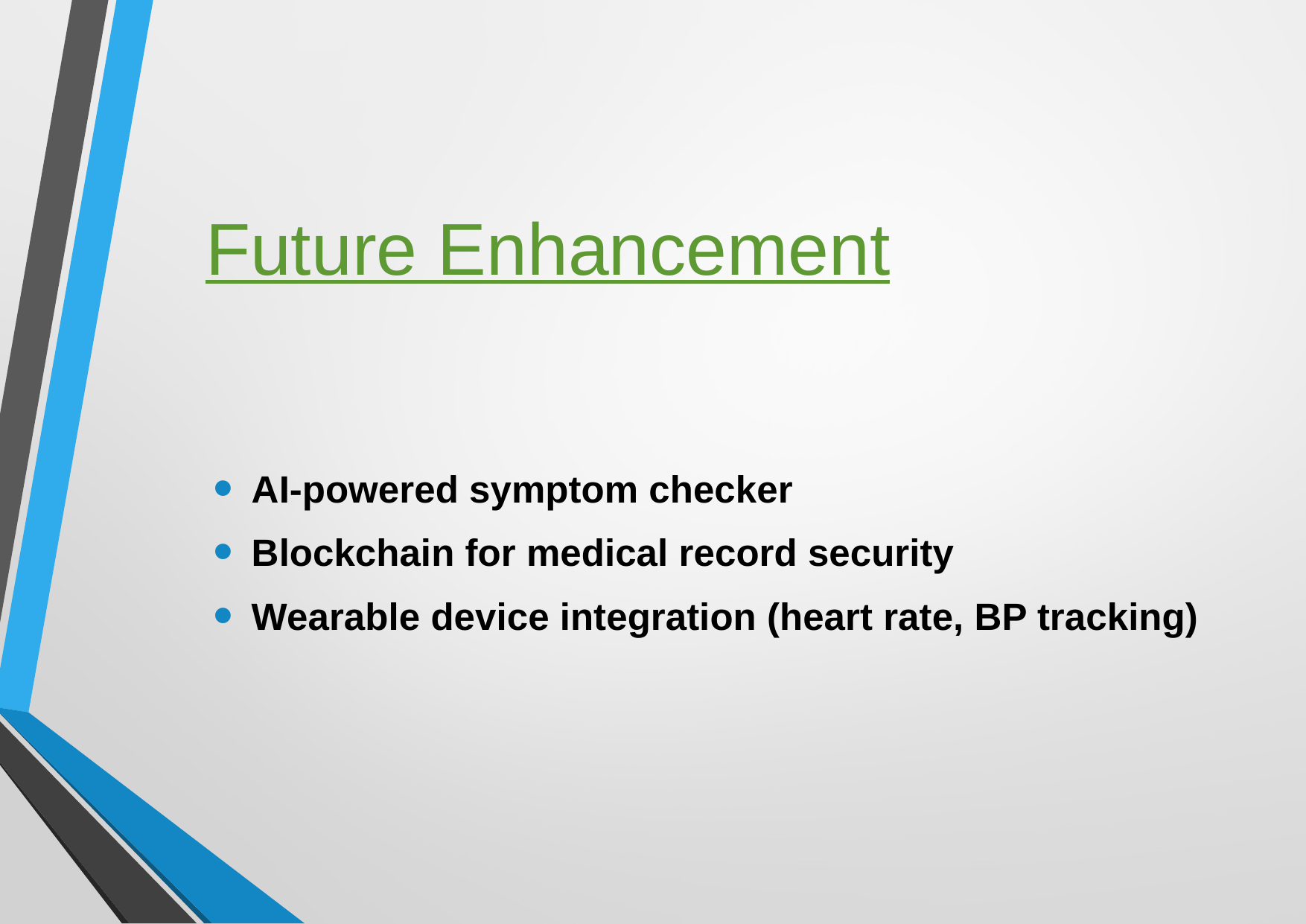

# Future Enhancement

AI-powered symptom checker
Blockchain for medical record security
Wearable device integration (heart rate, BP tracking)